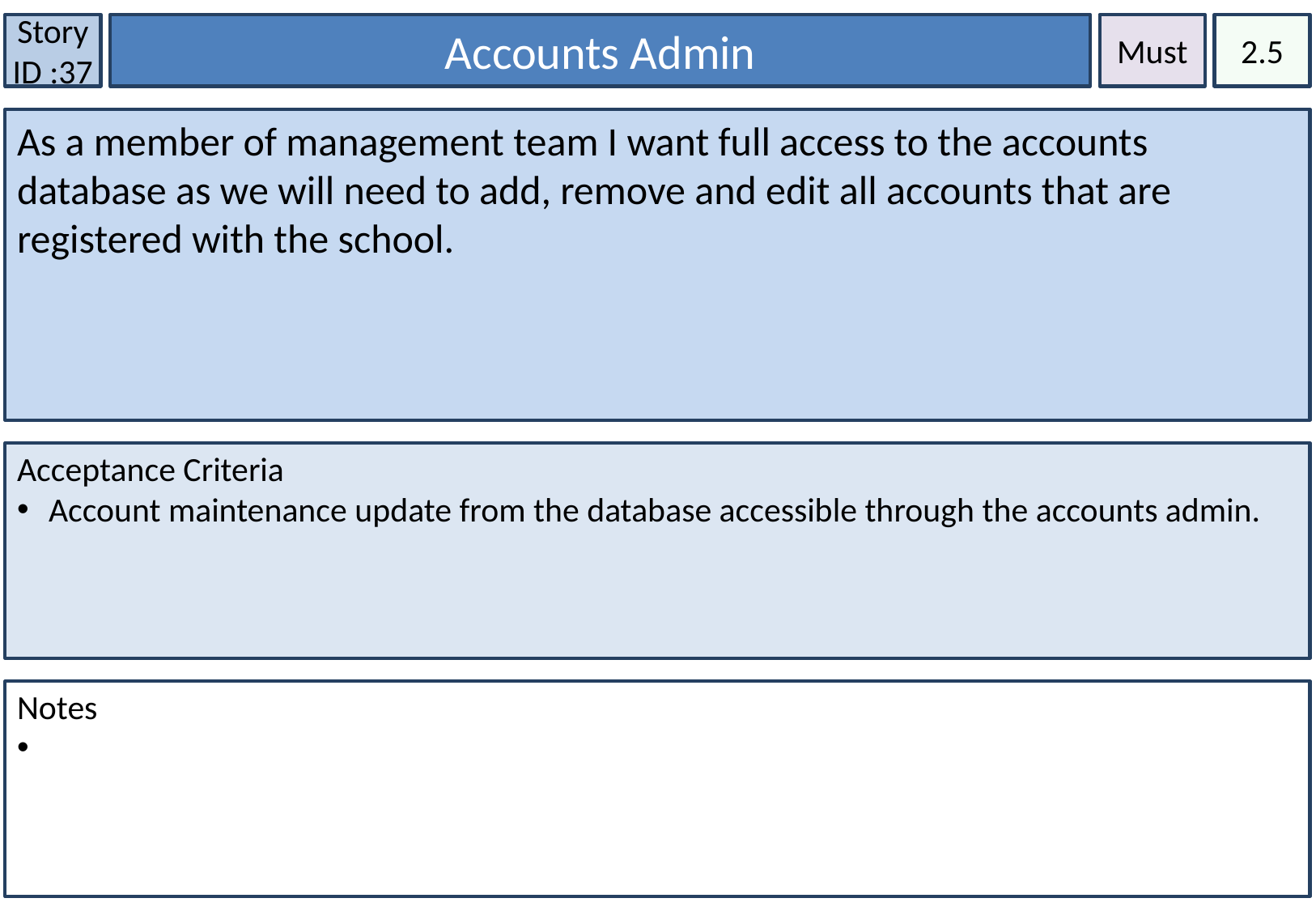

Story ID :37
Accounts Admin
Must
2.5
As a member of management team I want full access to the accounts database as we will need to add, remove and edit all accounts that are registered with the school.
Acceptance Criteria
 Account maintenance update from the database accessible through the accounts admin.
Notes